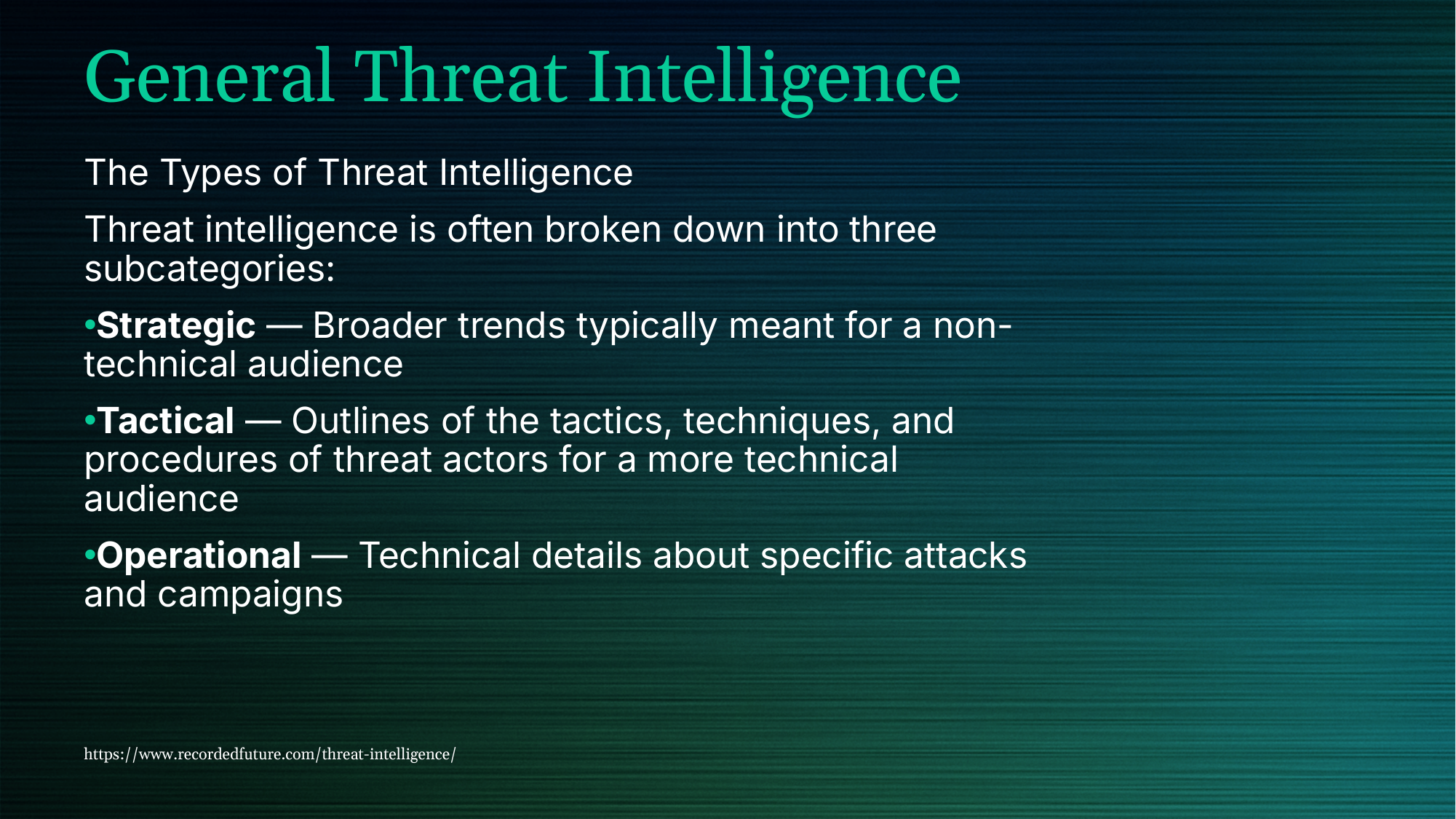

# General Threat Intelligence
The Types of Threat Intelligence
Threat intelligence is often broken down into three subcategories:
Strategic — Broader trends typically meant for a non-technical audience
Tactical — Outlines of the tactics, techniques, and procedures of threat actors for a more technical audience
Operational — Technical details about specific attacks and campaigns

https://www.recordedfuture.com/threat-intelligence/